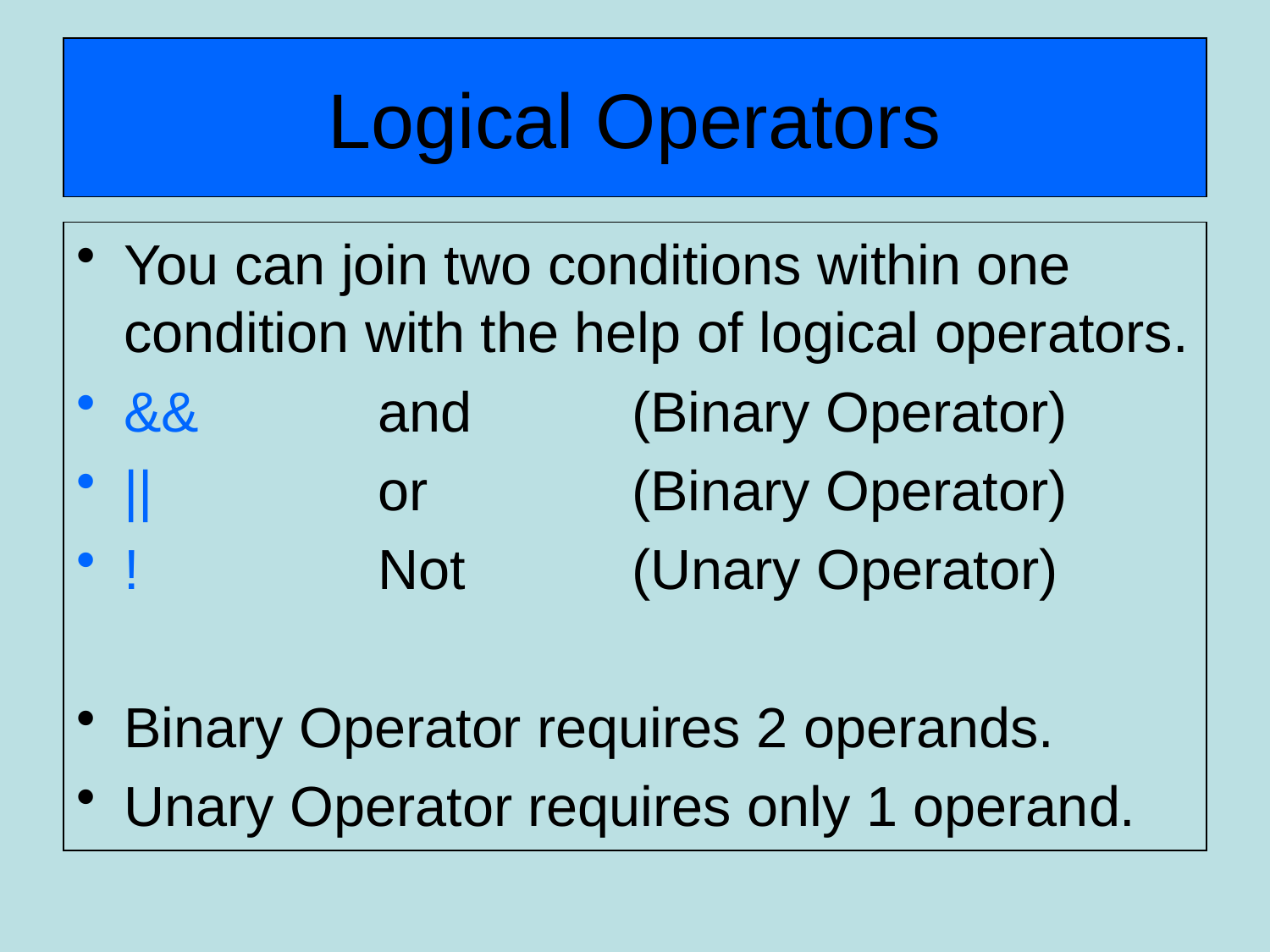

# Logical Operators
You can join two conditions within one condition with the help of logical operators.
&&		and		(Binary Operator)
||		or		(Binary Operator)
!		Not		(Unary Operator)

Binary Operator requires 2 operands.
Unary Operator requires only 1 operand.